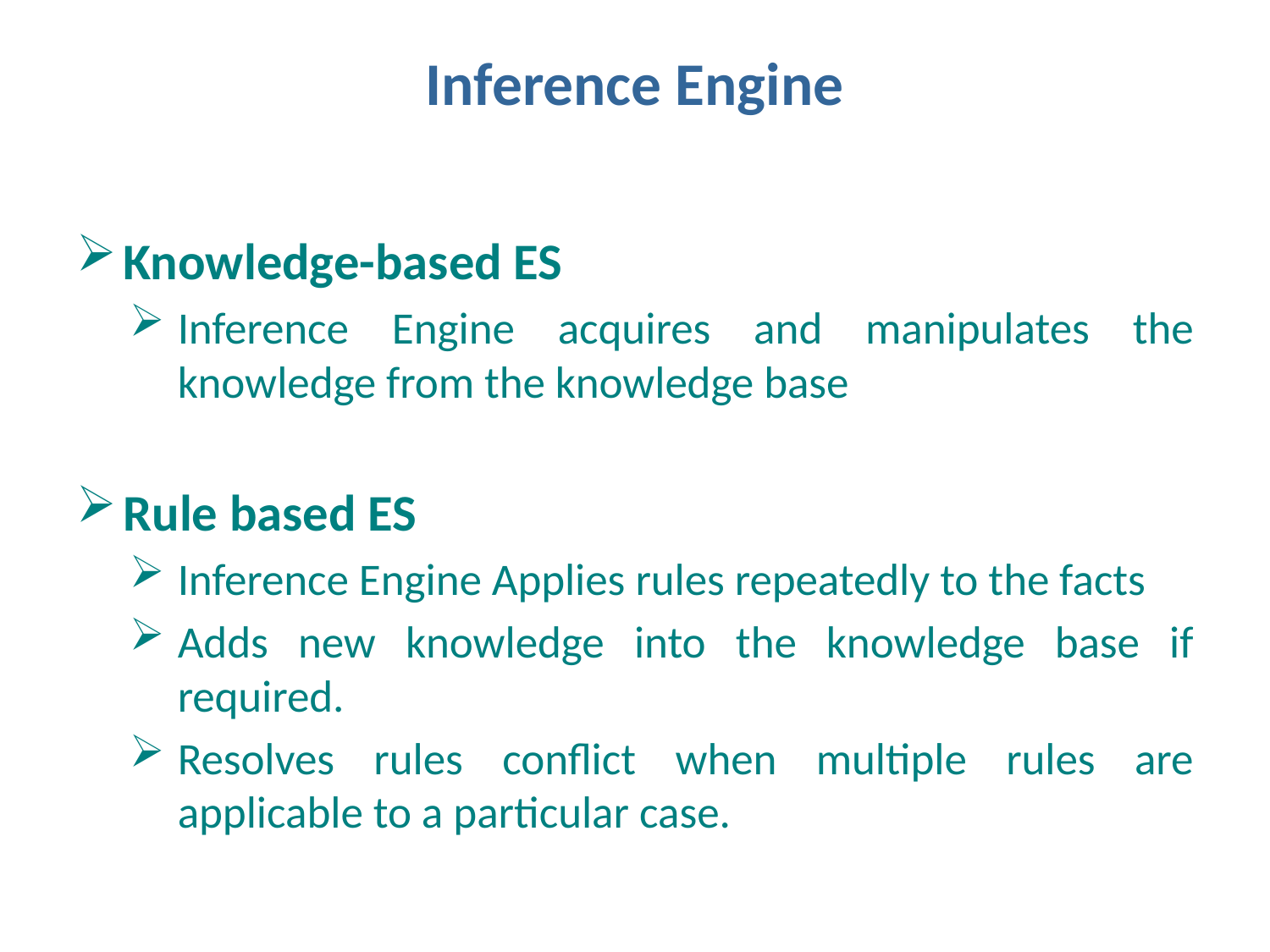

# Inference Engine
Knowledge-based ES
Inference Engine acquires and manipulates the knowledge from the knowledge base

Rule based ES
Inference Engine Applies rules repeatedly to the facts
Adds new knowledge into the knowledge base if required.
Resolves rules conflict when multiple rules are applicable to a particular case.